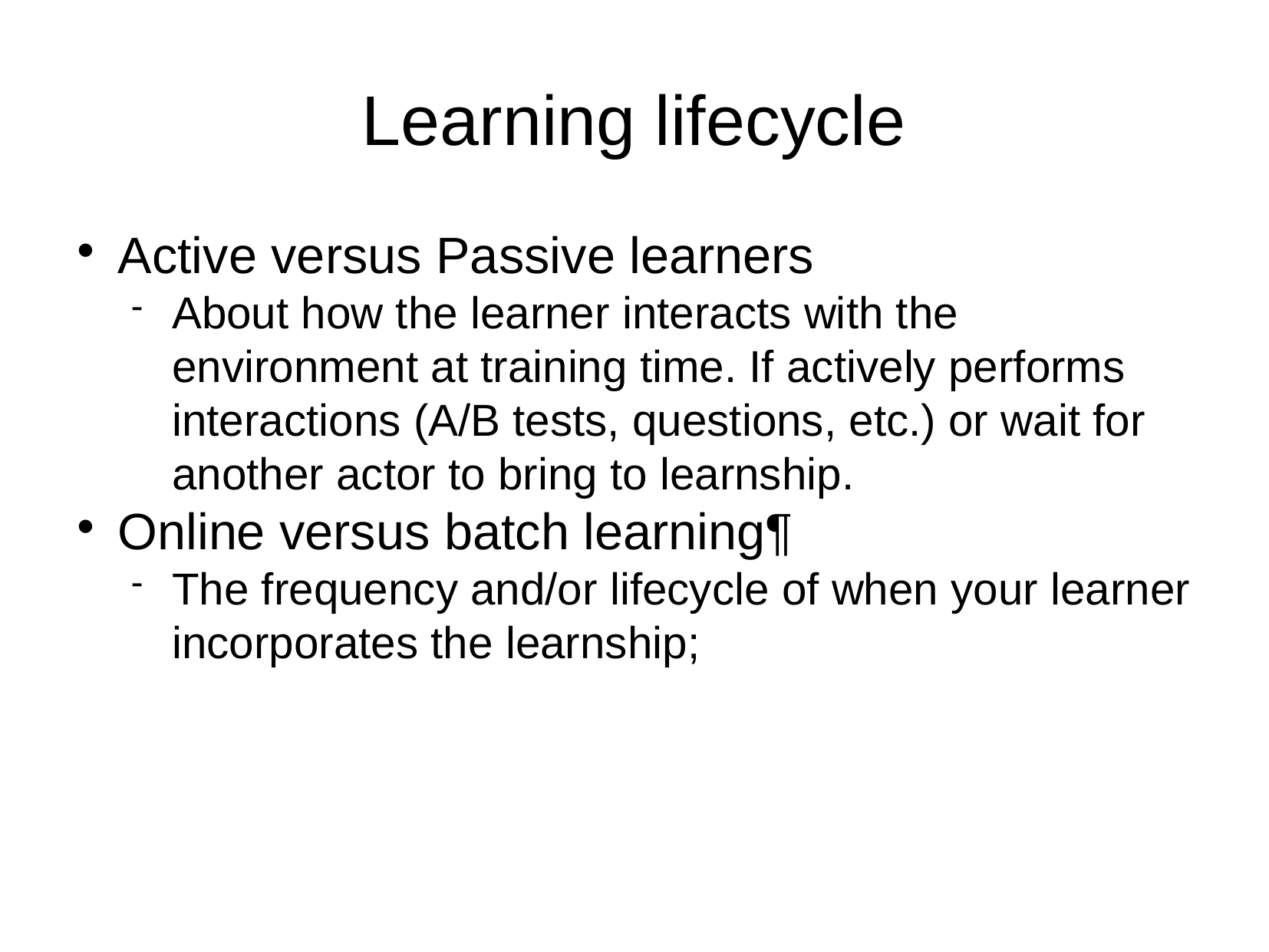

Learning lifecycle
Active versus Passive learners
About how the learner interacts with the environment at training time. If actively performs interactions (A/B tests, questions, etc.) or wait for another actor to bring to learnship.
Online versus batch learning¶
The frequency and/or lifecycle of when your learner incorporates the learnship;